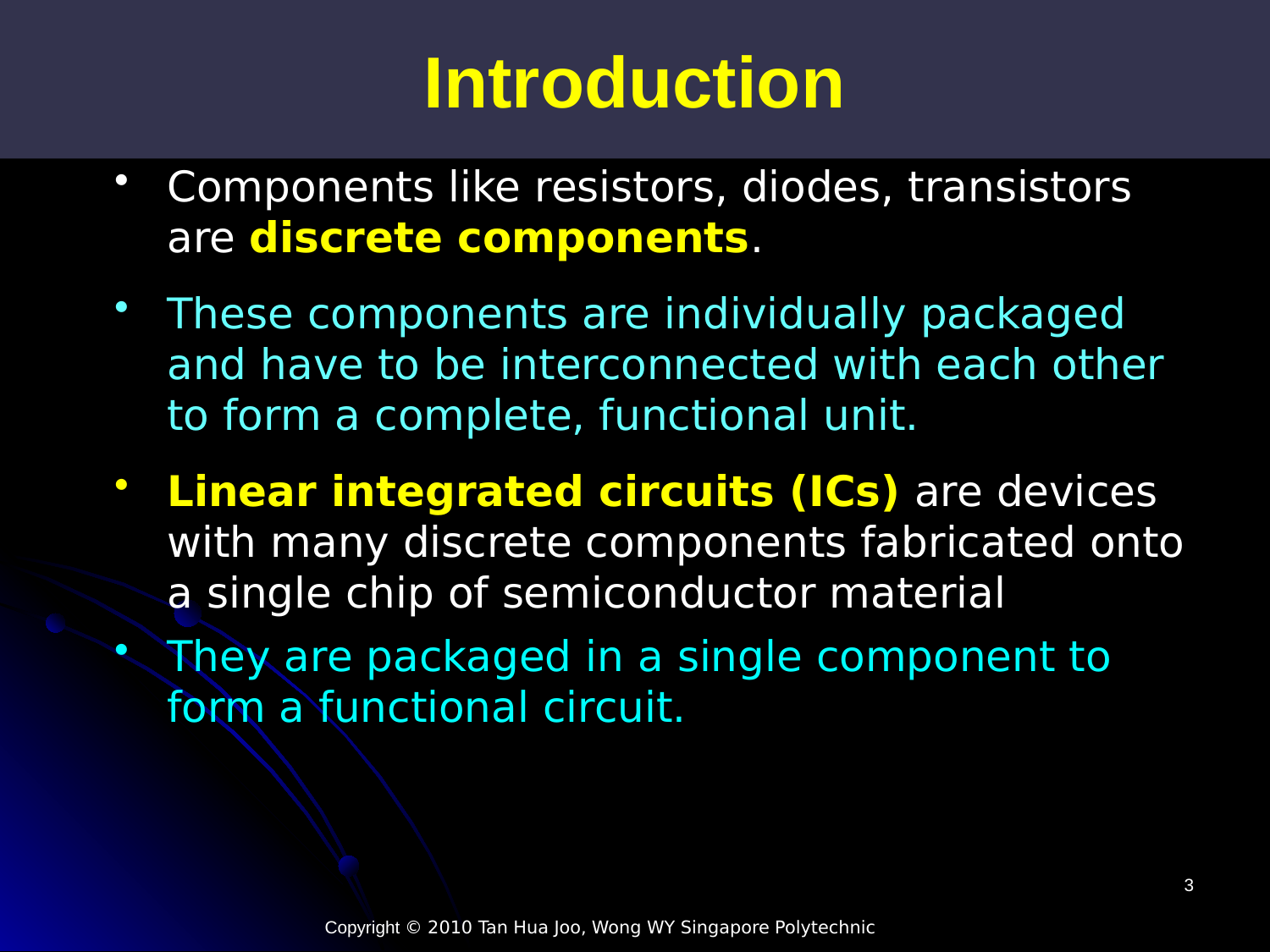

Introduction

Components like resistors, diodes, transistors are discrete components.

These components are individually packaged and have to be interconnected with each other to form a complete, functional unit.

Linear integrated circuits (ICs) are devices with many discrete components fabricated onto a single chip of semiconductor material
They are packaged in a single component to form a functional circuit.

3

Copyright © 2010 Tan Hua Joo, Wong WY Singapore Polytechnic